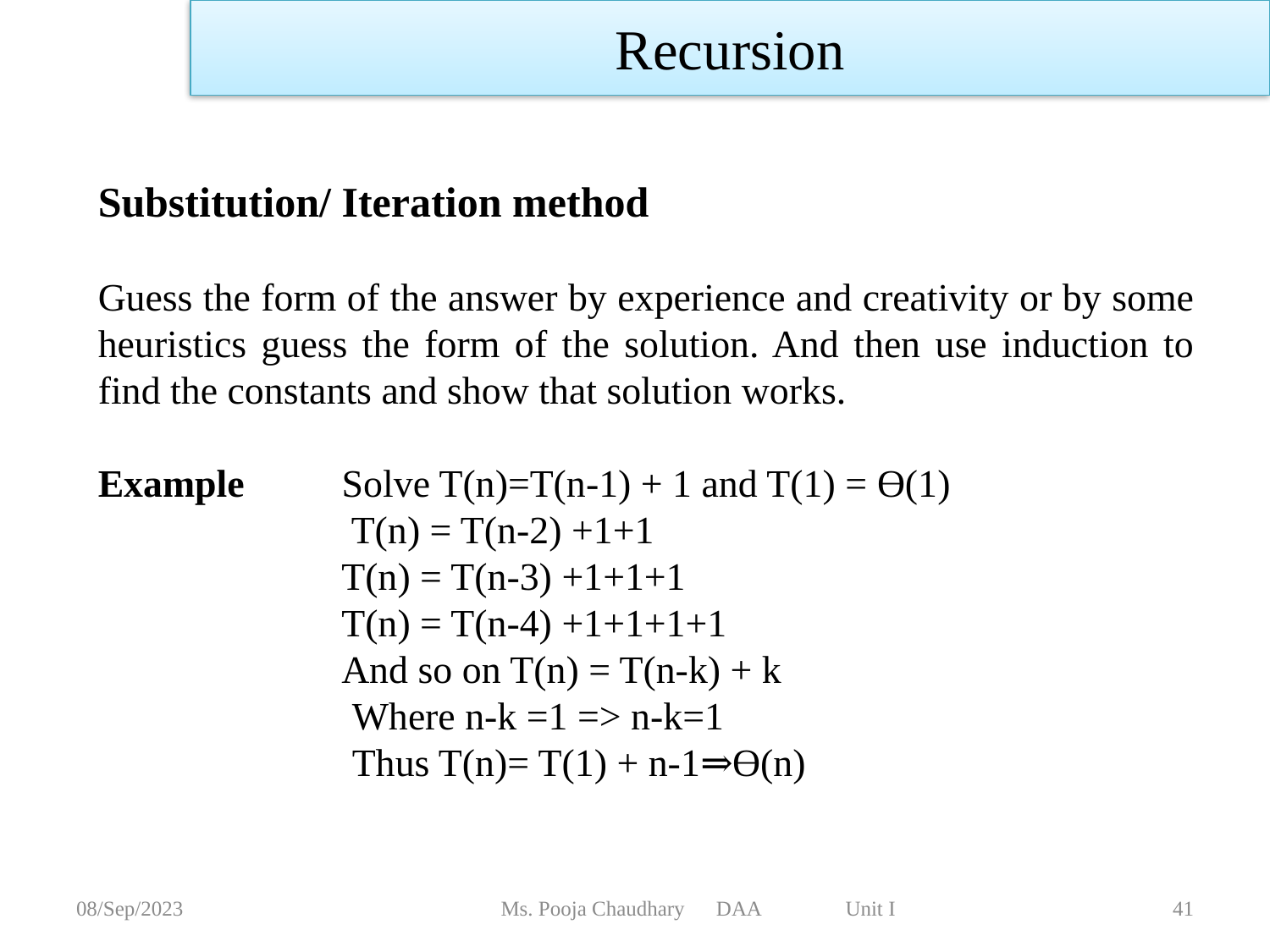

Recursion

Substitution/ Iteration method

Guess the form of the answer by experience and creativity or by some heuristics guess the form of the solution. And then use induction to find the constants and show that solution works.

Example          Solve T(n)=T(n-1) + 1 and T(1) = Ө(1)
                          T(n) = T(n-2) +1+1
                         T(n) = T(n-3) +1+1+1
                         T(n) = T(n-4) +1+1+1+1
                         And so on T(n) = T(n-k) + k
		Where n-k =1 => n-k=1
		Thus T(n)= T(1) + n-1⇒Ө(n)
08/Sep/2023
Ms. Pooja Chaudhary      DAA                Unit I
41